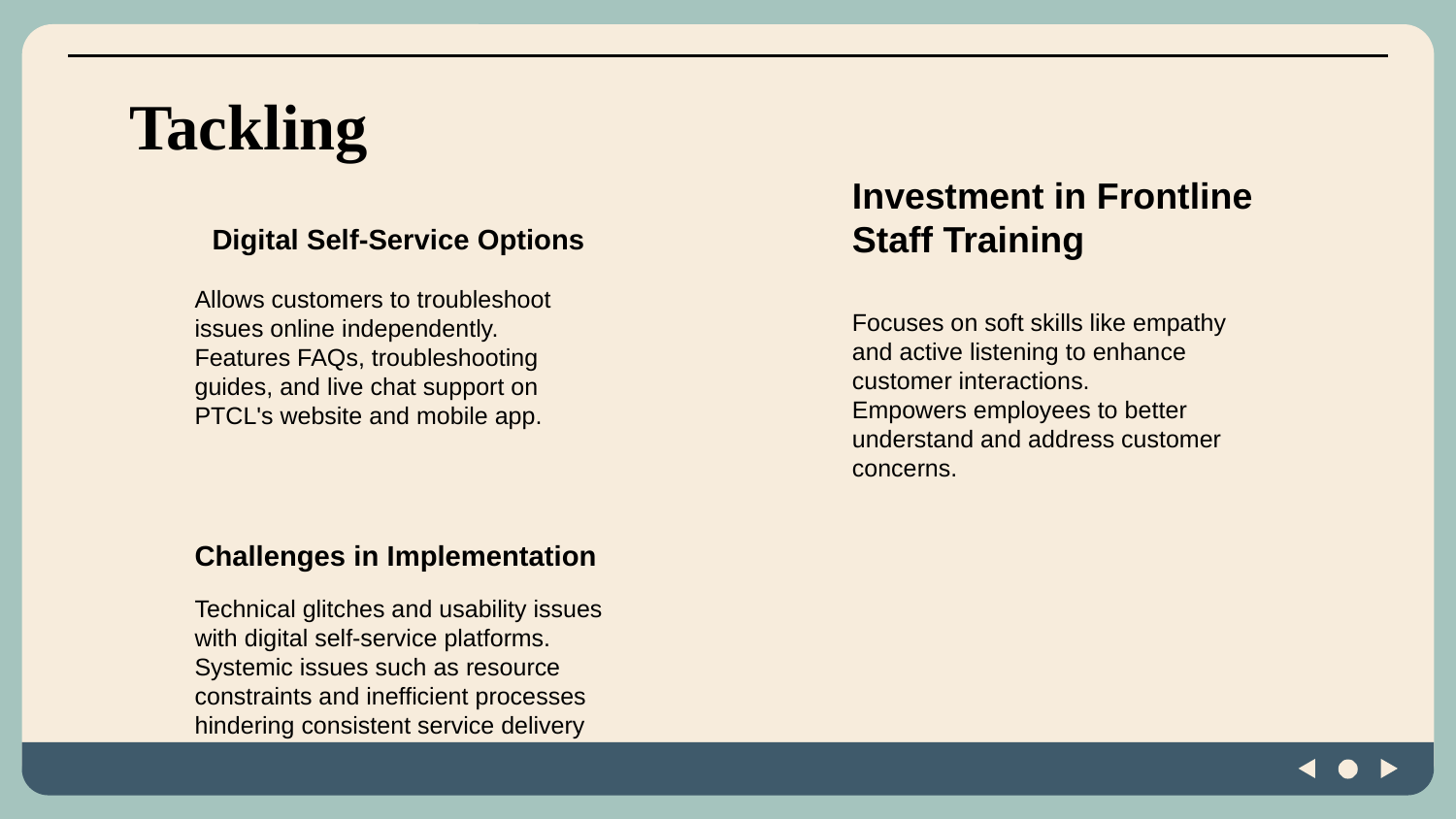

# Tackling

Digital Self-Service Options

Investment in Frontline Staff Training

Focuses on soft skills like empathy and active listening to enhance customer interactions.
Empowers employees to better understand and address customer concerns.
Allows customers to troubleshoot issues online independently.
Features FAQs, troubleshooting guides, and live chat support on PTCL's website and mobile app.
Challenges in Implementation

Technical glitches and usability issues with digital self-service platforms.
Systemic issues such as resource constraints and inefficient processes hindering consistent service delivery